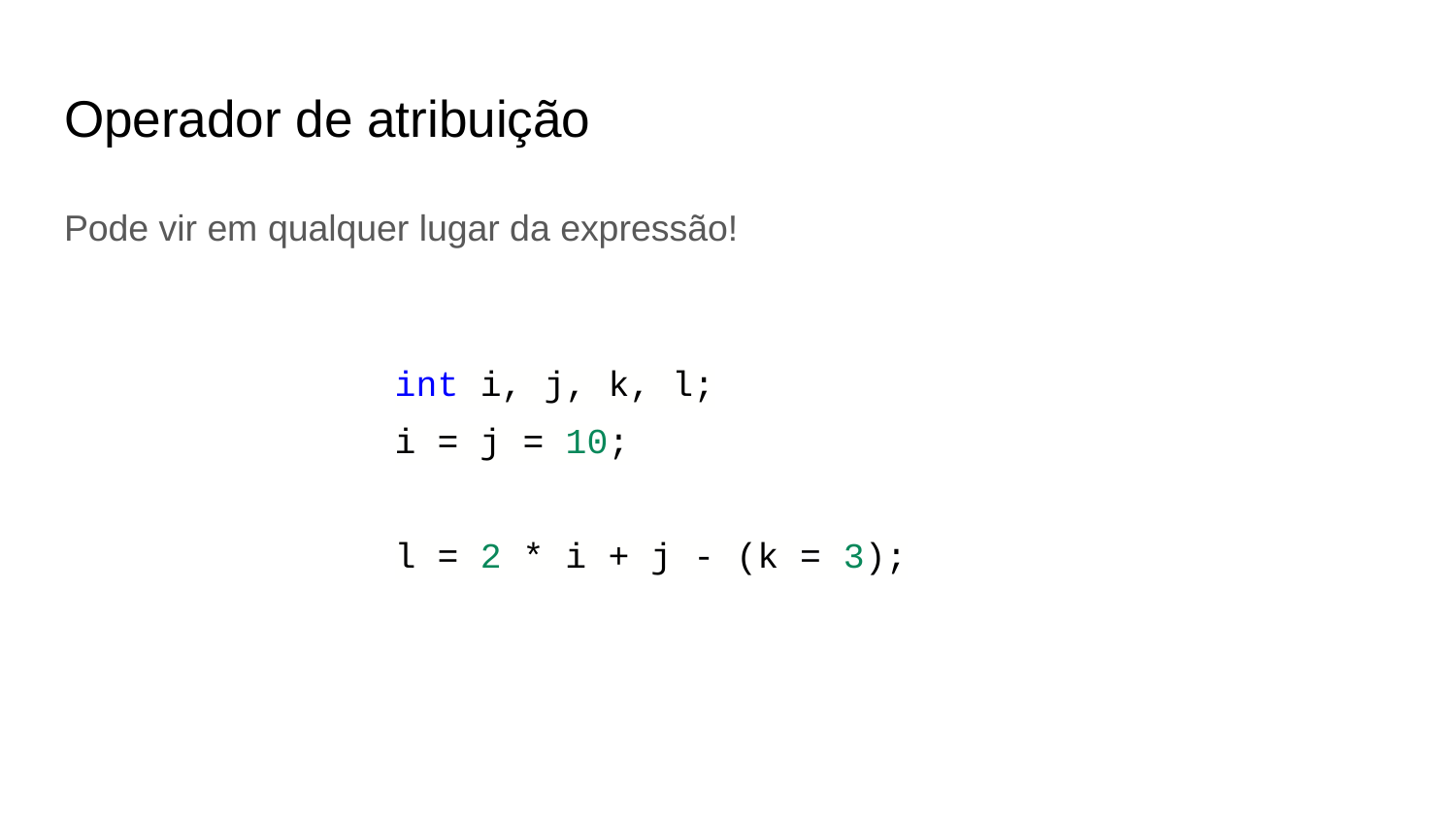

# Operador de atribuição
Pode vir em qualquer lugar da expressão!
int i, j, k, l;
i = j = 10;

l = 2 * i + j - (k = 3);